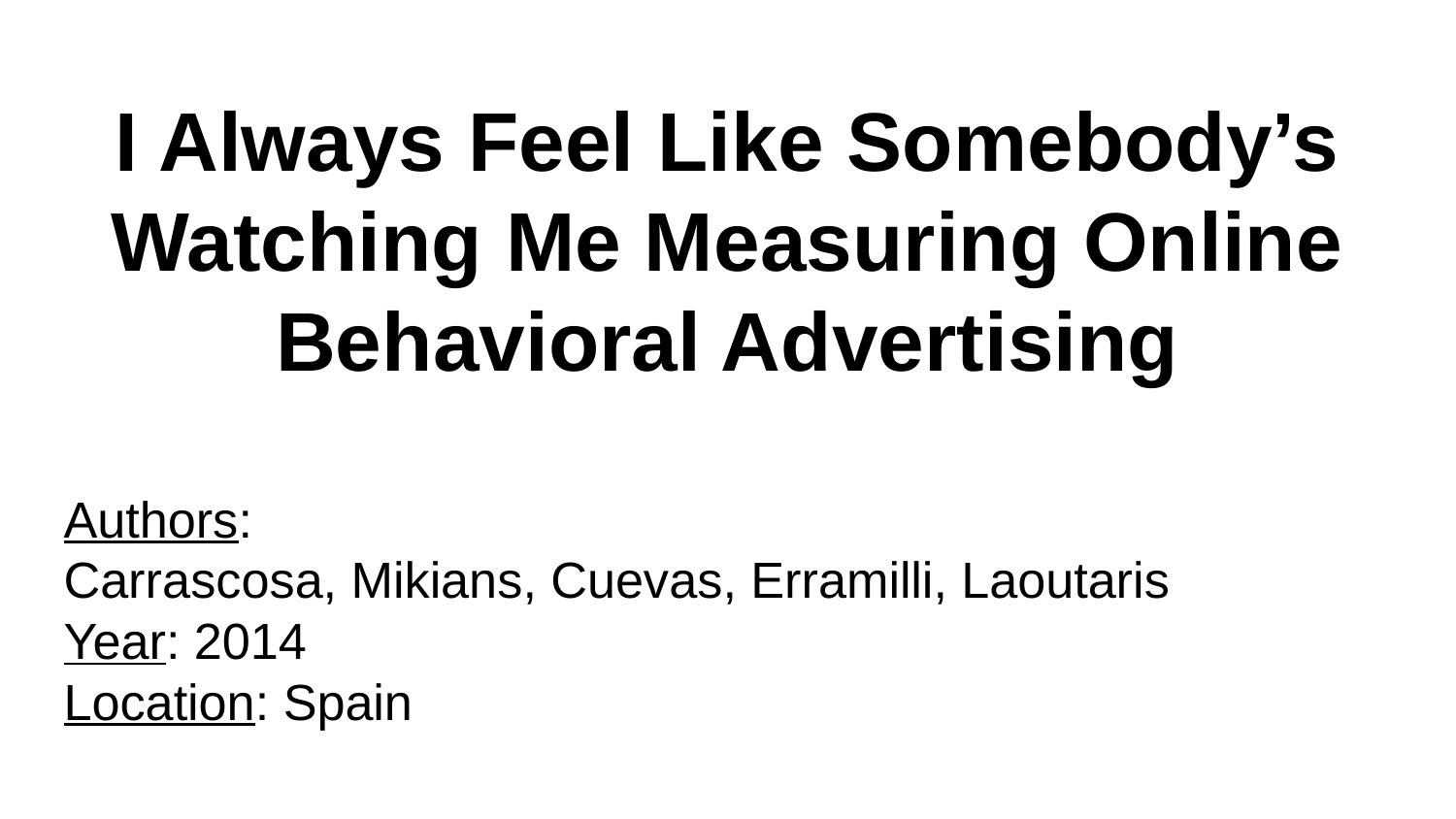

# I Always Feel Like Somebody’s Watching Me Measuring Online Behavioral Advertising

Authors:
Carrascosa, Mikians, Cuevas, Erramilli, Laoutaris
Year: 2014
Location: Spain